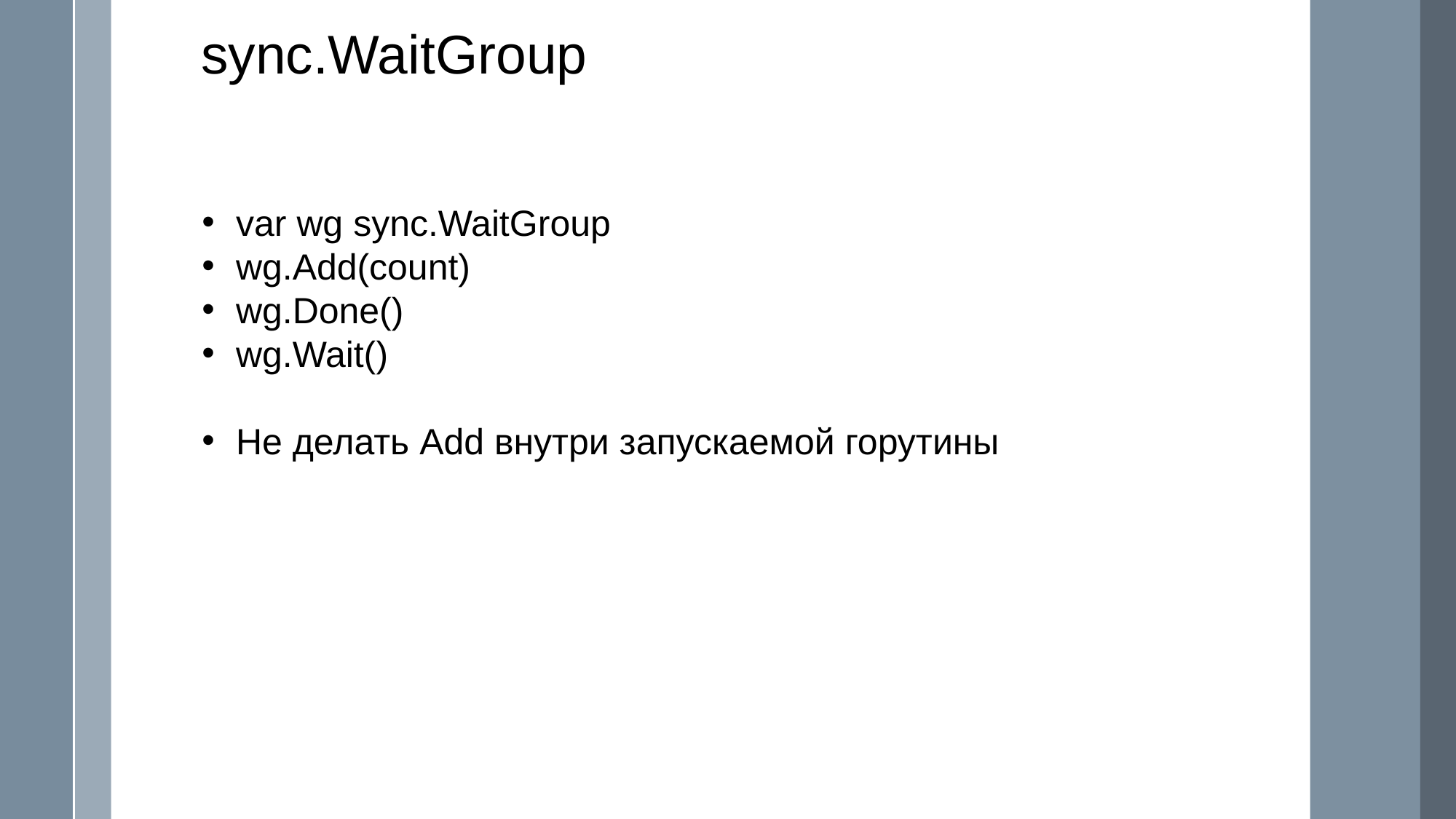

sync.WaitGroup
var wg sync.WaitGroup
wg.Add(count)
wg.Done()
wg.Wait()

Не делать Add внутри запускаемой горутины